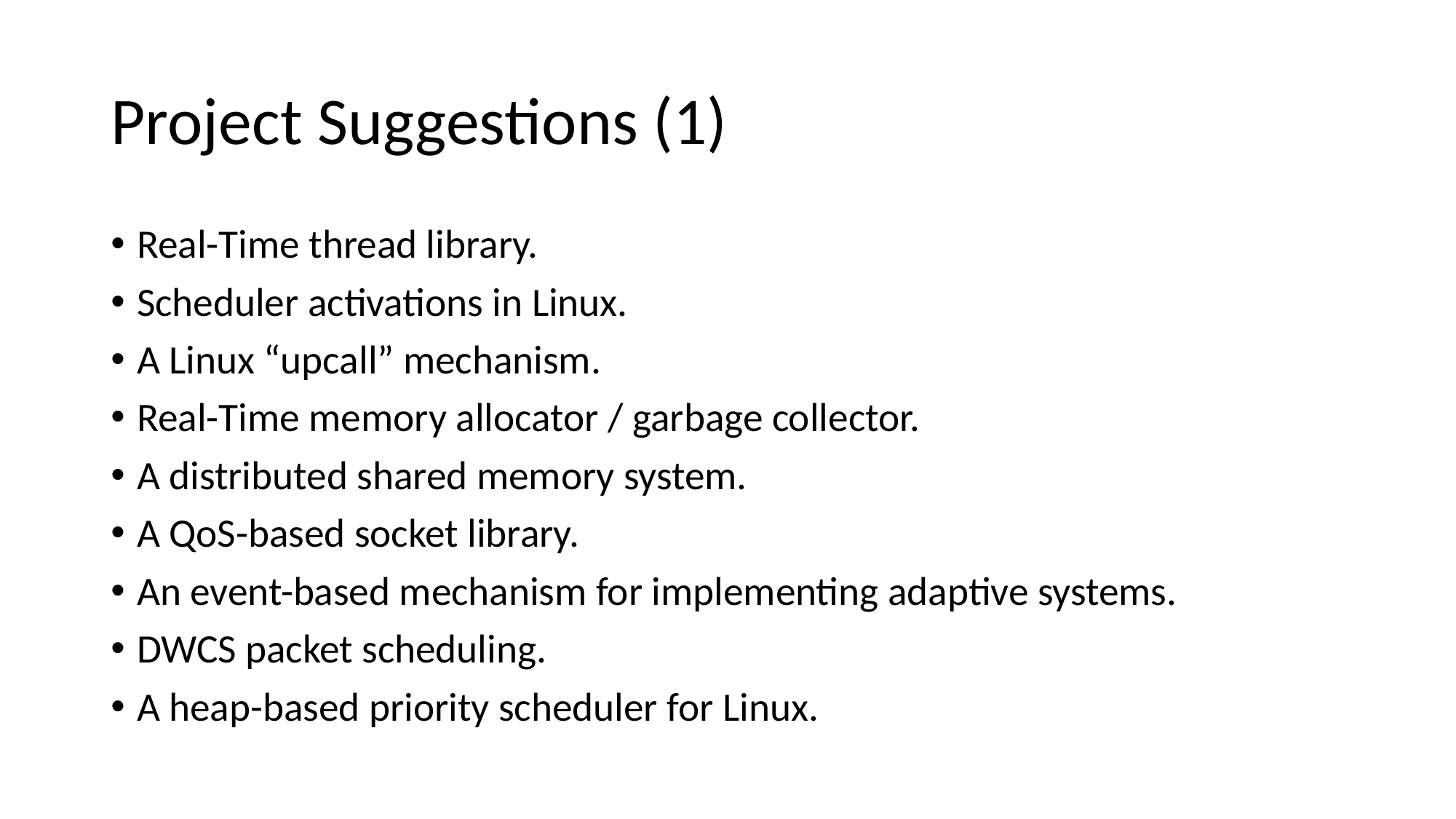

# Project Suggestions (1)
Real-Time thread library.
Scheduler activations in Linux.
A Linux “upcall” mechanism.
Real-Time memory allocator / garbage collector.
A distributed shared memory system.
A QoS-based socket library.
An event-based mechanism for implementing adaptive systems.
DWCS packet scheduling.
A heap-based priority scheduler for Linux.